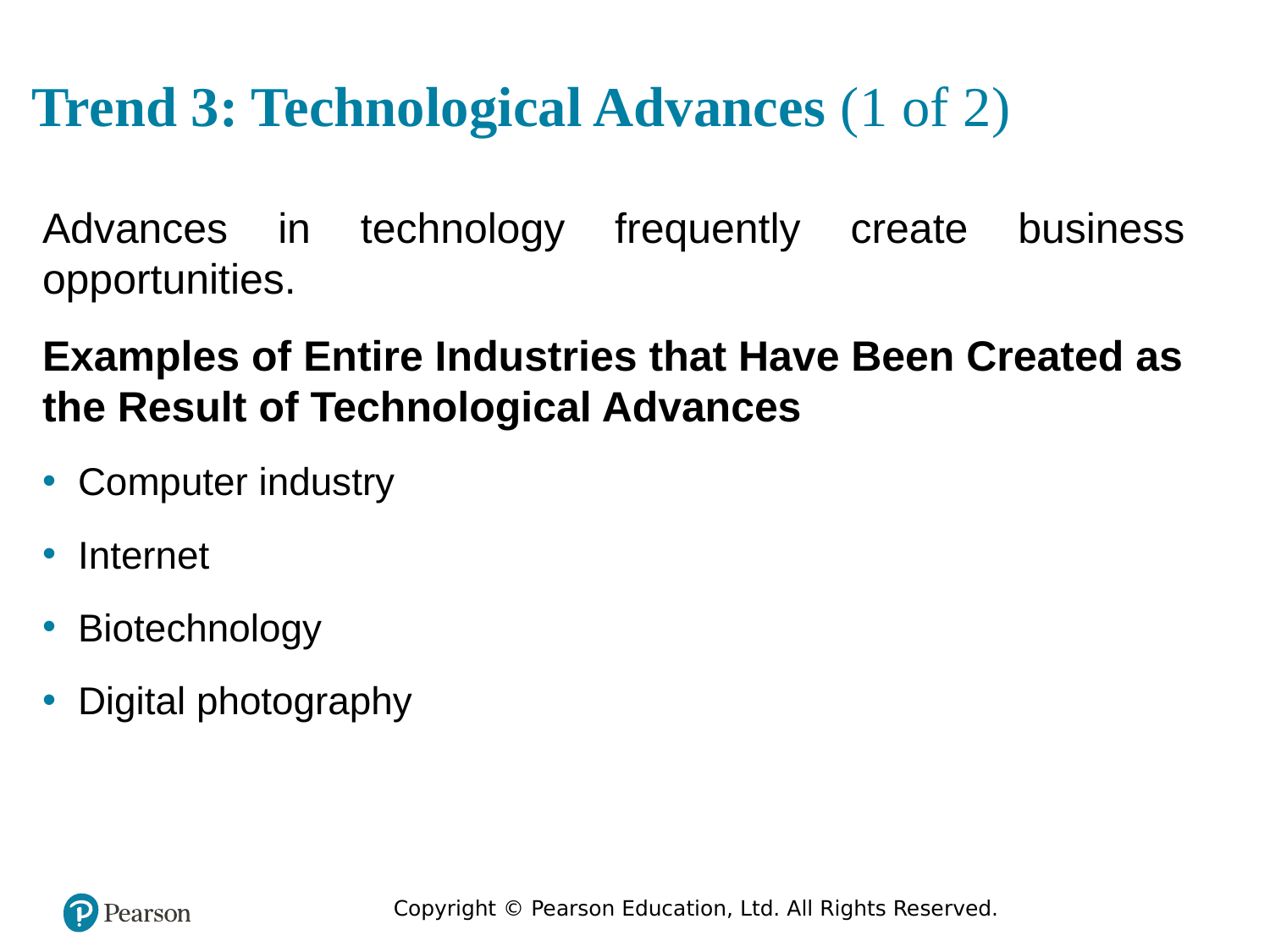

# Trend 3: Technological Advances (1 of 2)
Advances in technology frequently create business opportunities.
Examples of Entire Industries that Have Been Created as the Result of Technological Advances
Computer industry
Internet
Biotechnology
Digital photography